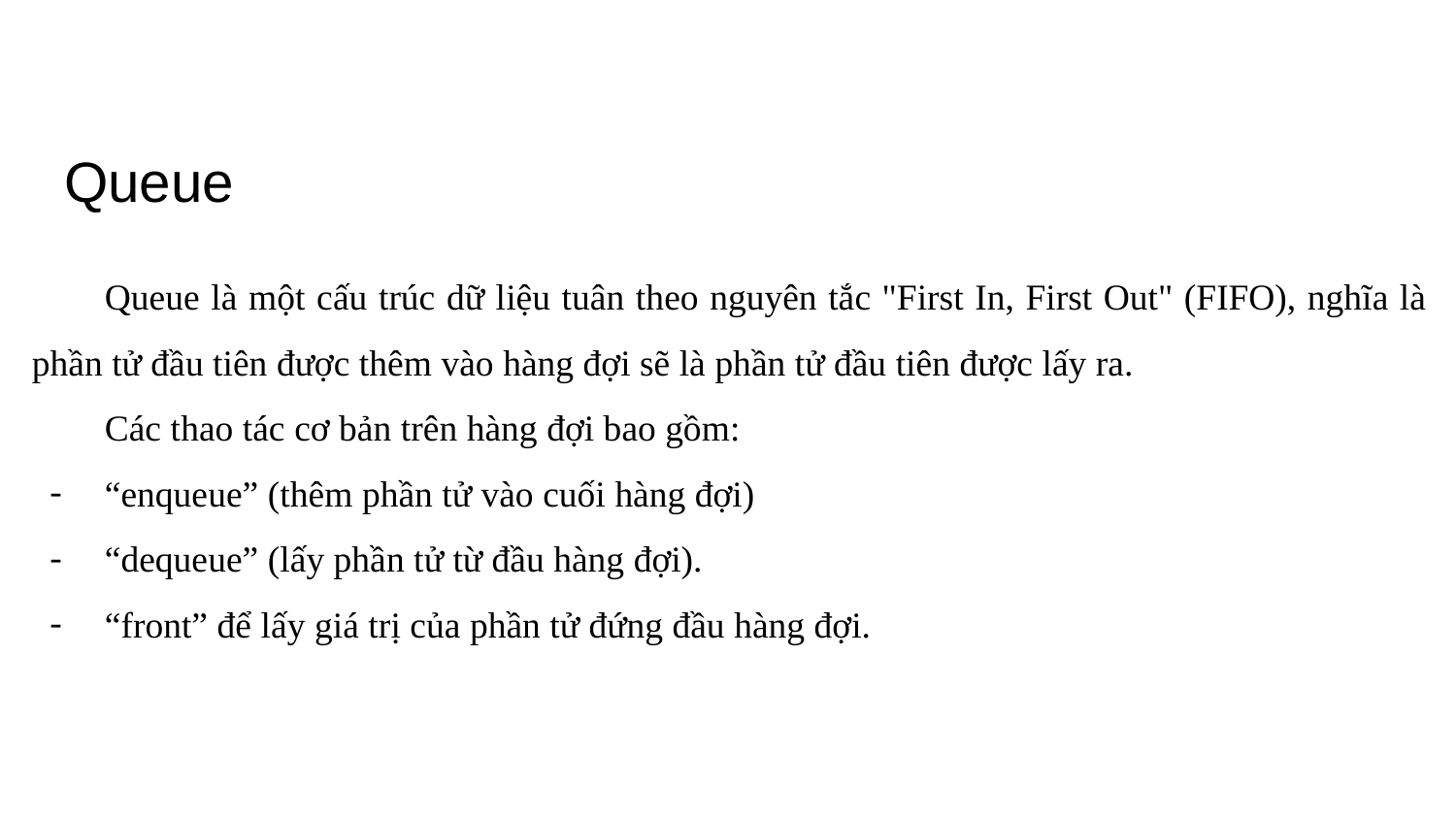

# Queue
Queue là một cấu trúc dữ liệu tuân theo nguyên tắc "First In, First Out" (FIFO), nghĩa là phần tử đầu tiên được thêm vào hàng đợi sẽ là phần tử đầu tiên được lấy ra.
Các thao tác cơ bản trên hàng đợi bao gồm:
“enqueue” (thêm phần tử vào cuối hàng đợi)
“dequeue” (lấy phần tử từ đầu hàng đợi).
“front” để lấy giá trị của phần tử đứng đầu hàng đợi.